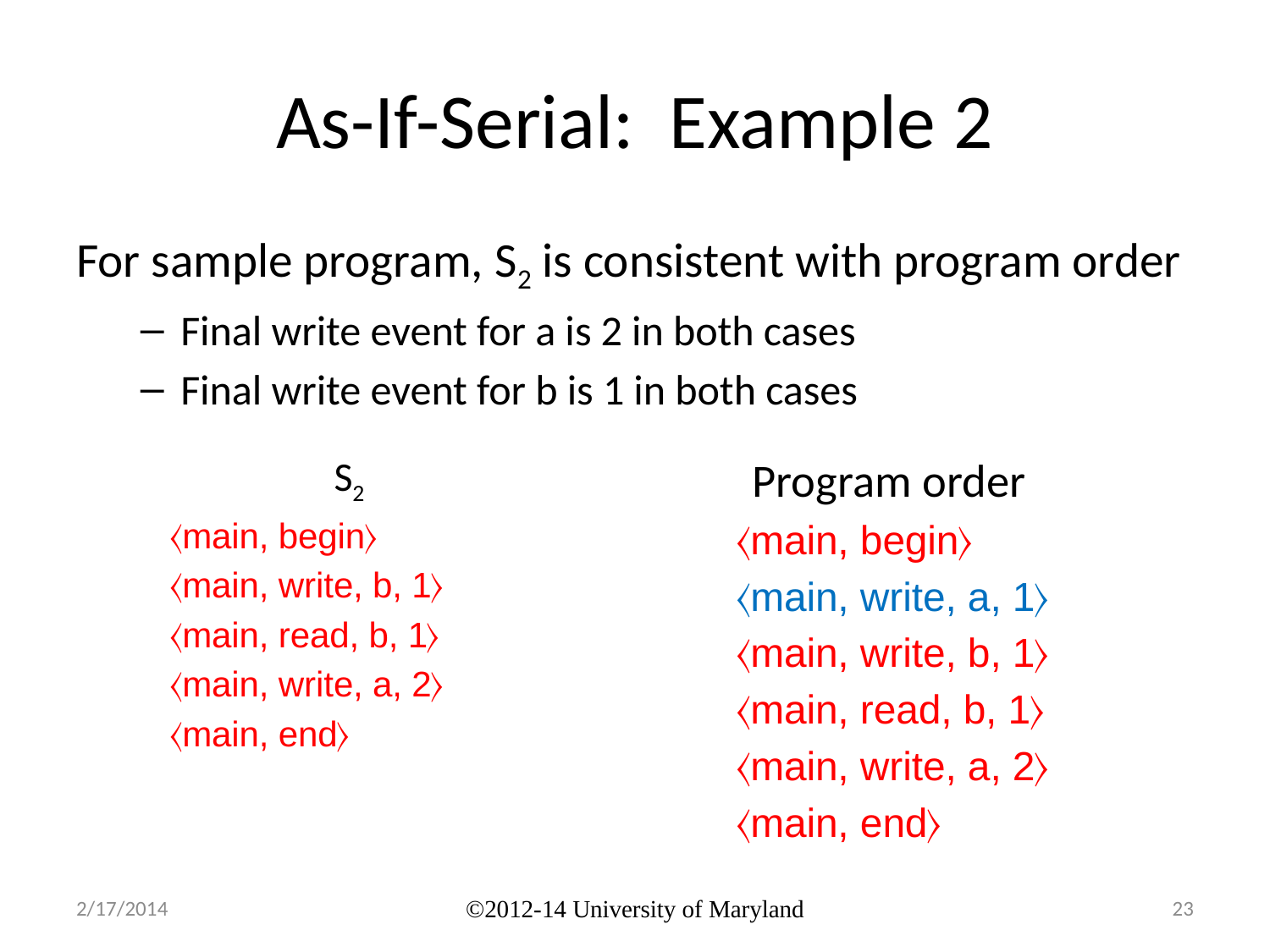

# As-If-Serial:  Example 2
For sample program, S2 is consistent with program order
Final write event for a is 2 in both cases
Final write event for b is 1 in both cases
Program order
〈main, begin〉
〈main, write, a, 1〉
〈main, write, b, 1〉
〈main, read, b, 1〉
〈main, write, a, 2〉
〈main, end〉
S2
〈main, begin〉
〈main, write, b, 1〉
〈main, read, b, 1〉
〈main, write, a, 2〉
〈main, end〉

2/17/2014
©2012-14 University of Maryland
23